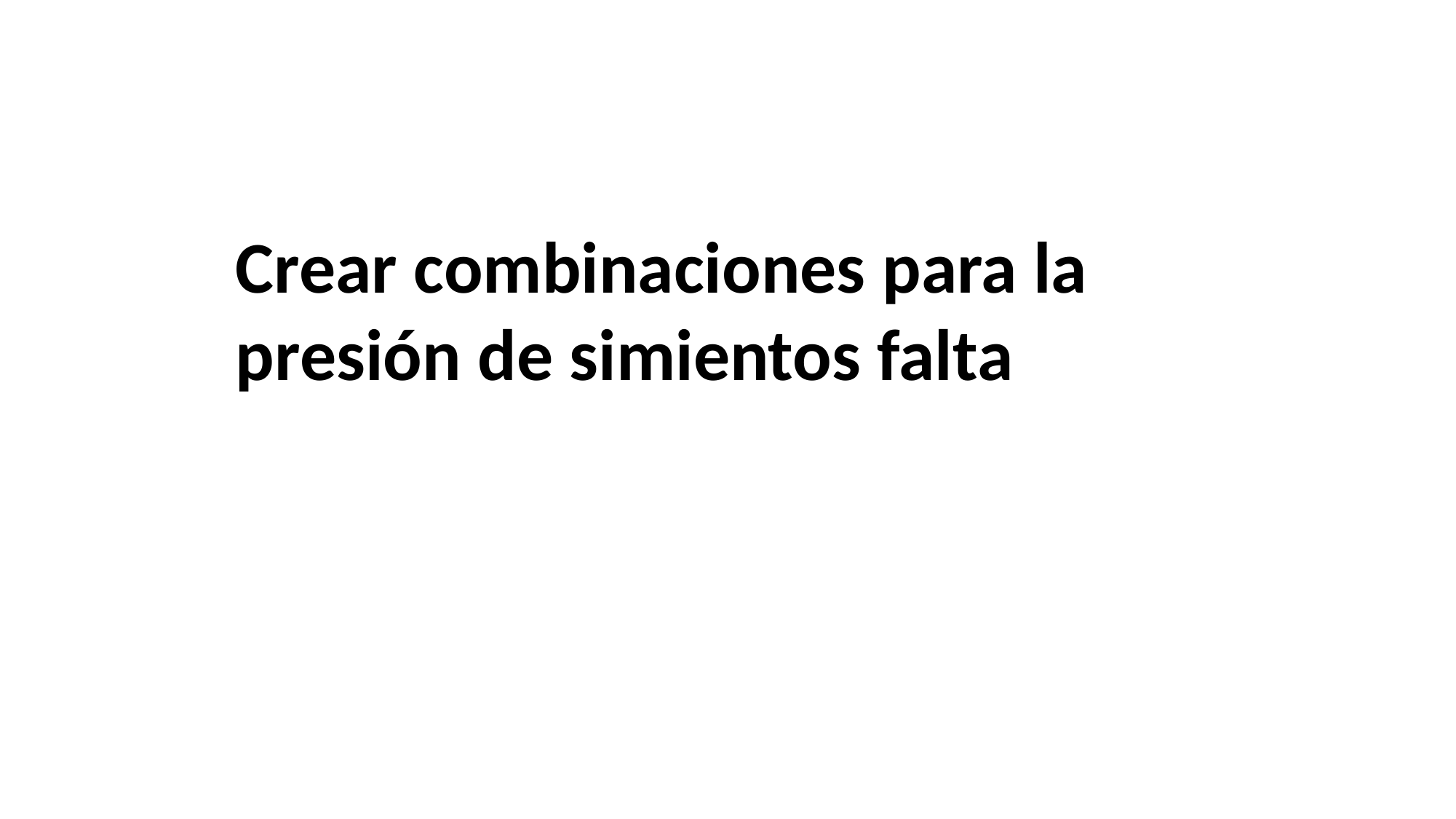

Crear combinaciones para la presión de simientos falta